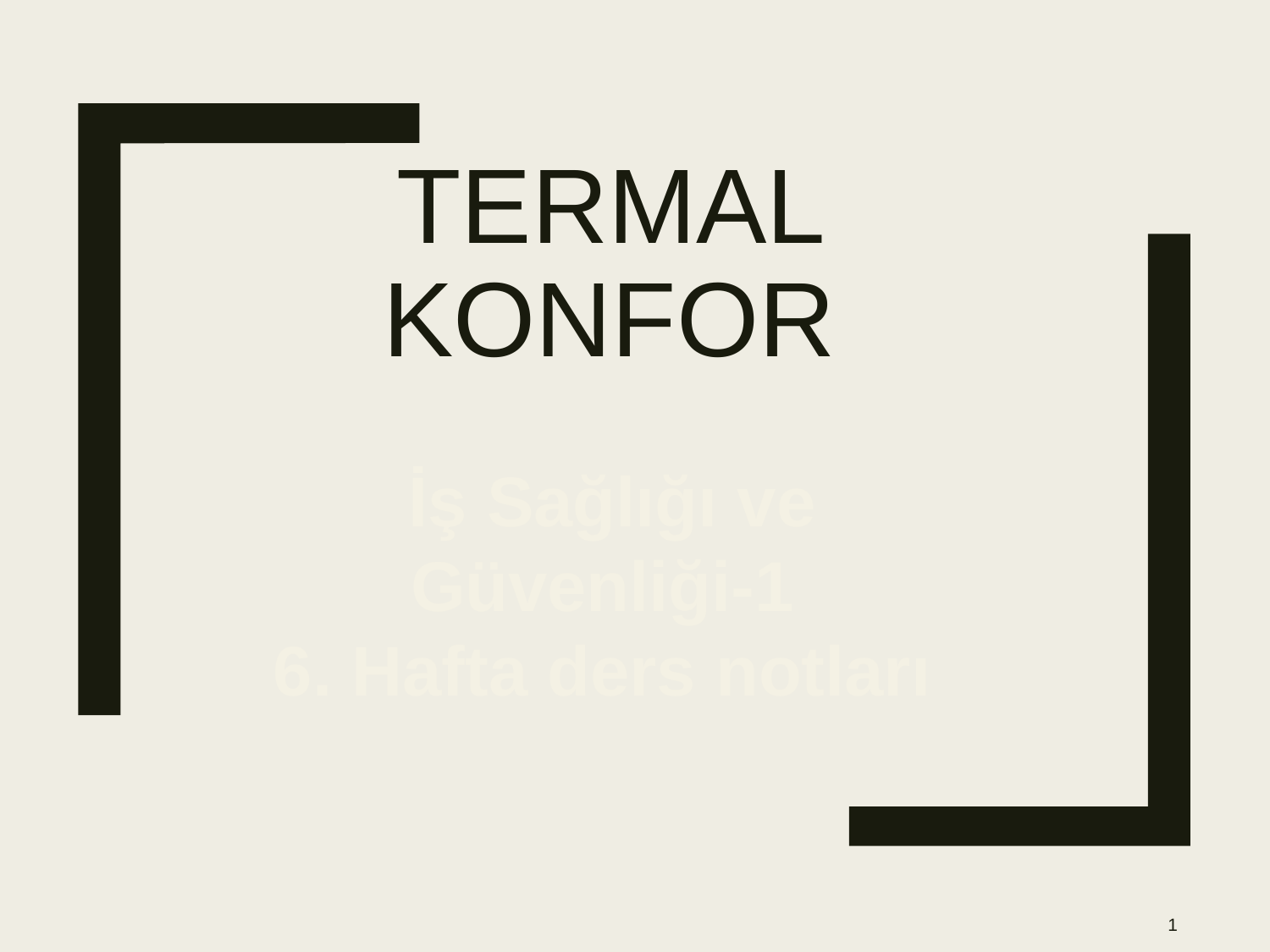

# Termal Konfor
İş Sağlığı ve Güvenliği-1
6. Hafta ders notları
1